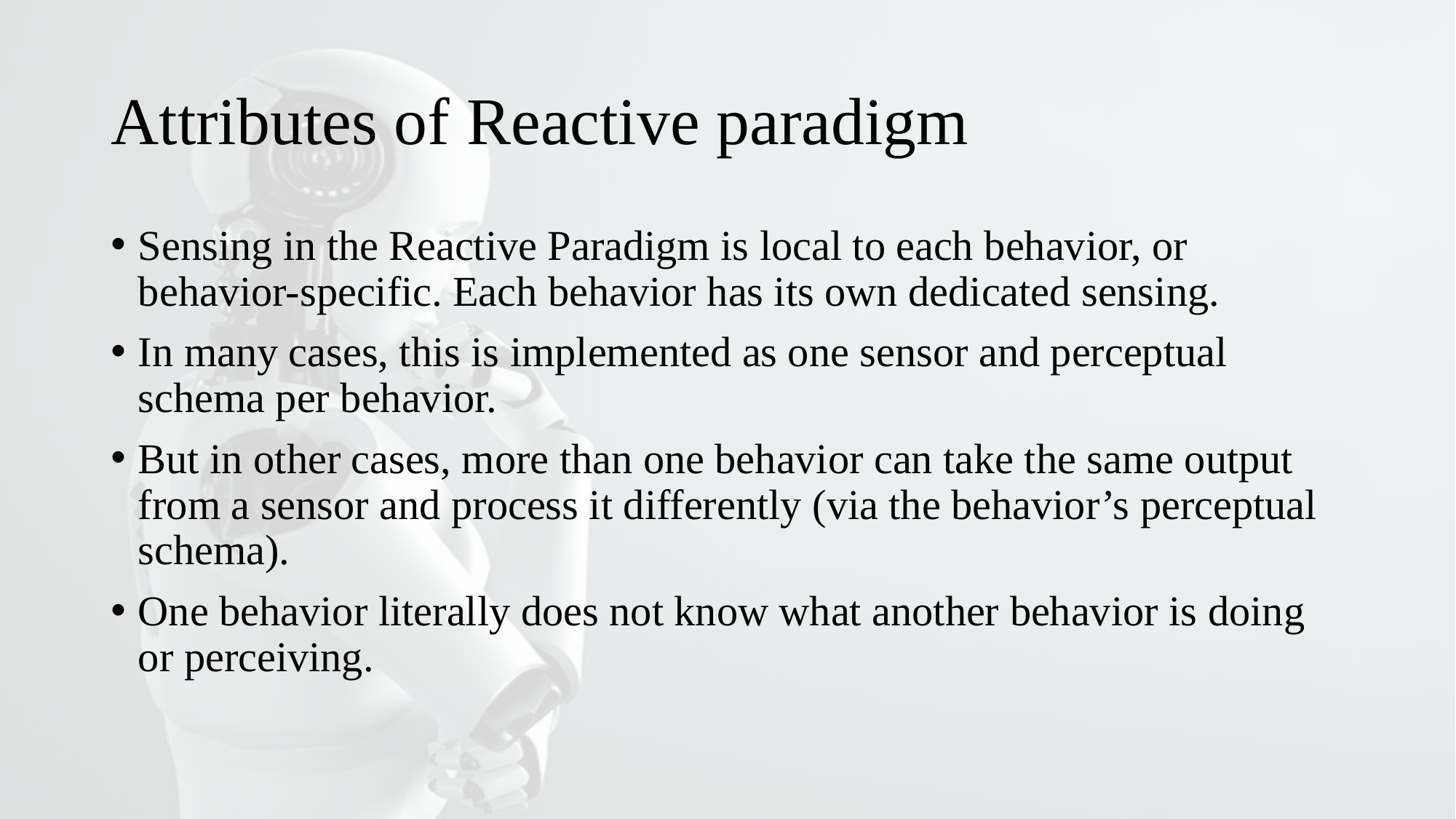

# Attributes of Reactive paradigm
Sensing in the Reactive Paradigm is local to each behavior, or behavior-specific. Each behavior has its own dedicated sensing.
In many cases, this is implemented as one sensor and perceptual schema per behavior.
But in other cases, more than one behavior can take the same output from a sensor and process it differently (via the behavior’s perceptual schema).
One behavior literally does not know what another behavior is doing or perceiving.